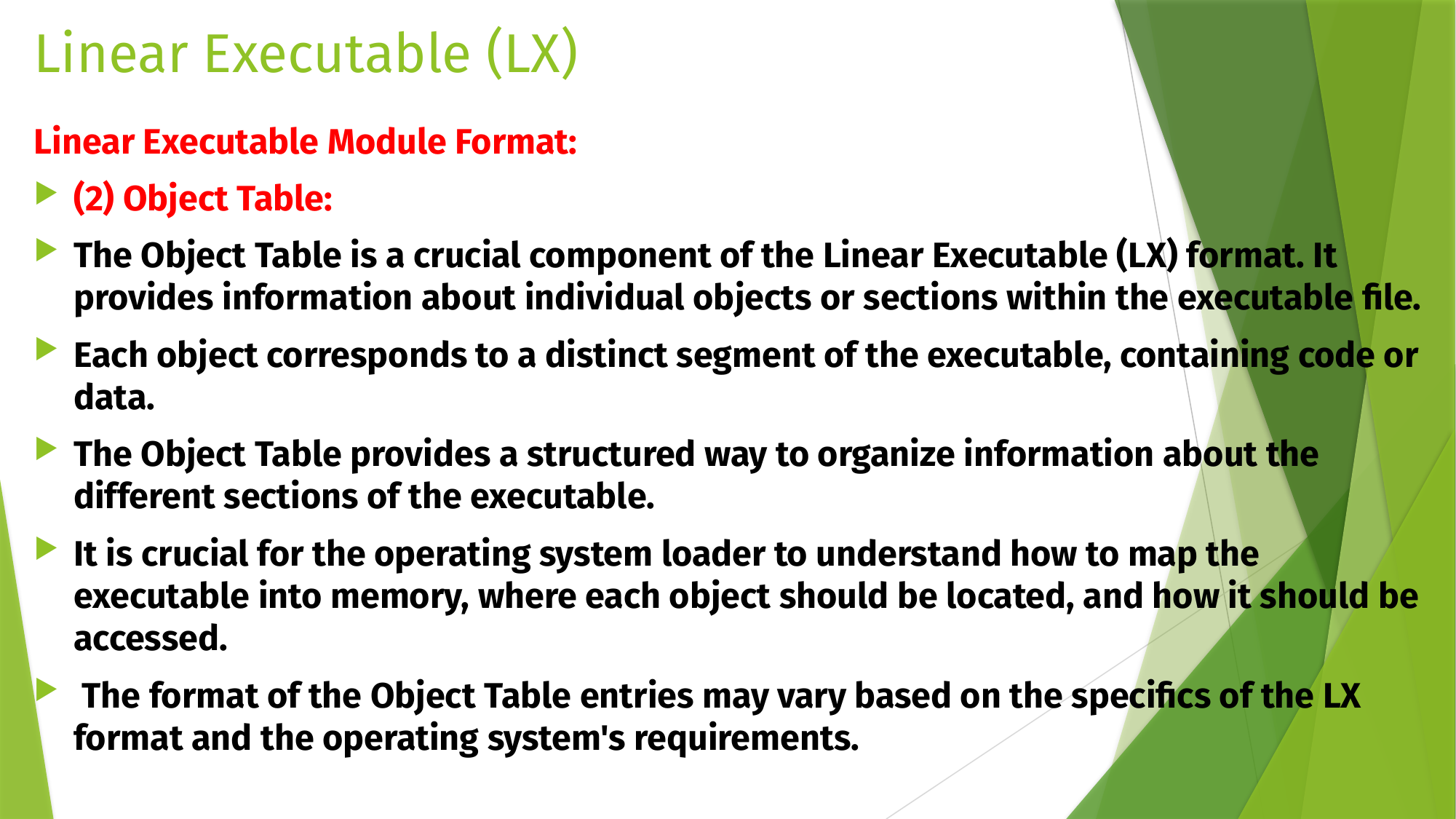

# Linear Executable (LX)
Linear Executable Module Format:
(2) Object Table:
The Object Table is a crucial component of the Linear Executable (LX) format. It provides information about individual objects or sections within the executable file.
Each object corresponds to a distinct segment of the executable, containing code or data.
The Object Table provides a structured way to organize information about the different sections of the executable.
It is crucial for the operating system loader to understand how to map the executable into memory, where each object should be located, and how it should be accessed.
 The format of the Object Table entries may vary based on the specifics of the LX format and the operating system's requirements.